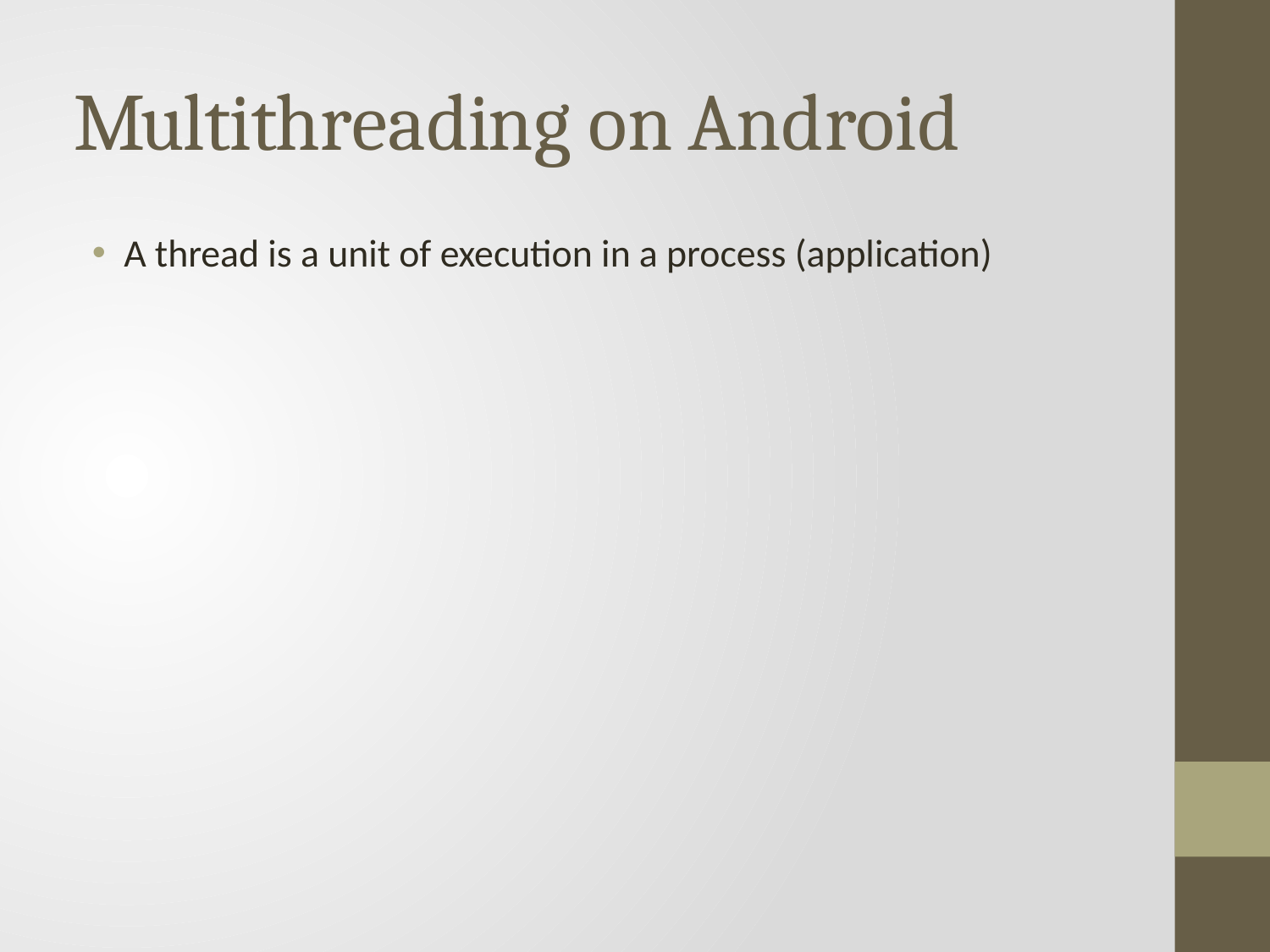

# Multithreading on Android
A thread is a unit of execution in a process (application)